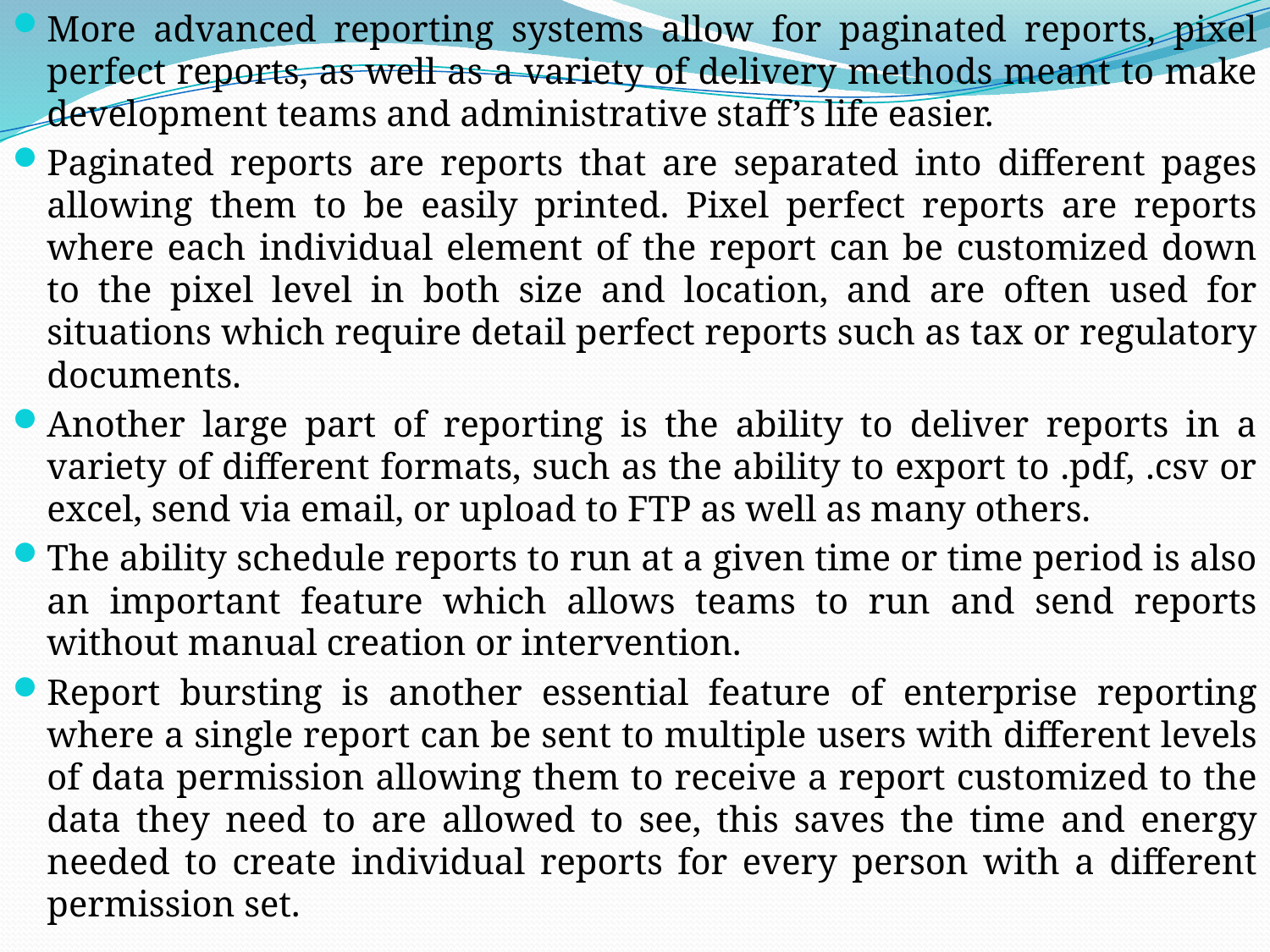

More advanced reporting systems allow for paginated reports, pixel perfect reports, as well as a variety of delivery methods meant to make development teams and administrative staff’s life easier.
Paginated reports are reports that are separated into different pages allowing them to be easily printed. Pixel perfect reports are reports where each individual element of the report can be customized down to the pixel level in both size and location, and are often used for situations which require detail perfect reports such as tax or regulatory documents.
Another large part of reporting is the ability to deliver reports in a variety of different formats, such as the ability to export to .pdf, .csv or excel, send via email, or upload to FTP as well as many others.
The ability schedule reports to run at a given time or time period is also an important feature which allows teams to run and send reports without manual creation or intervention.
Report bursting is another essential feature of enterprise reporting where a single report can be sent to multiple users with different levels of data permission allowing them to receive a report customized to the data they need to are allowed to see, this saves the time and energy needed to create individual reports for every person with a different permission set.